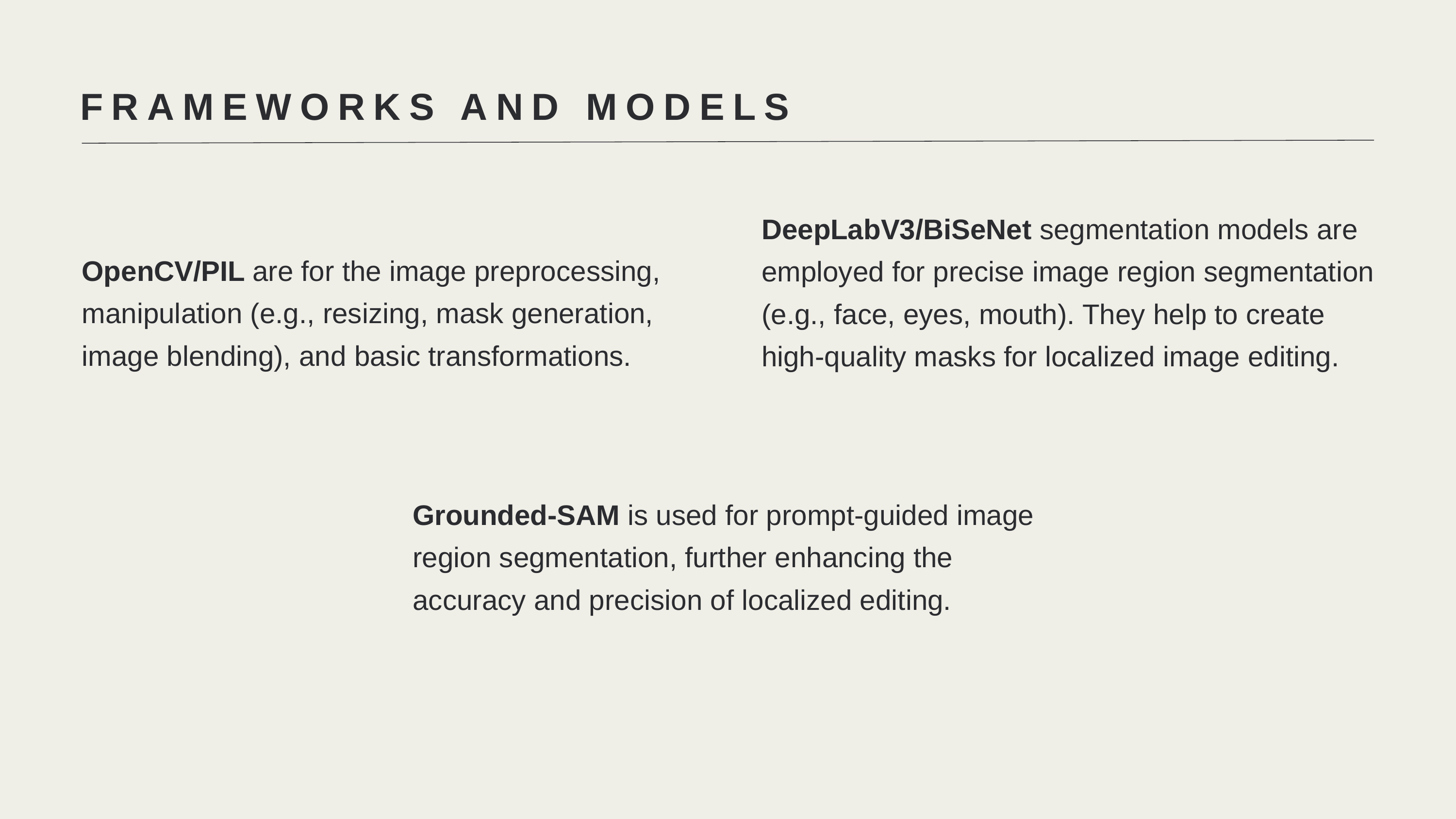

FRAMEWORKS AND MODELS

DeepLabV3/BiSeNet segmentation models are employed for precise image region segmentation (e.g., face, eyes, mouth). They help to create high-quality masks for localized image editing.
OpenCV/PIL are for the image preprocessing, manipulation (e.g., resizing, mask generation, image blending), and basic transformations.
Grounded-SAM is used for prompt-guided image region segmentation, further enhancing the accuracy and precision of localized editing.